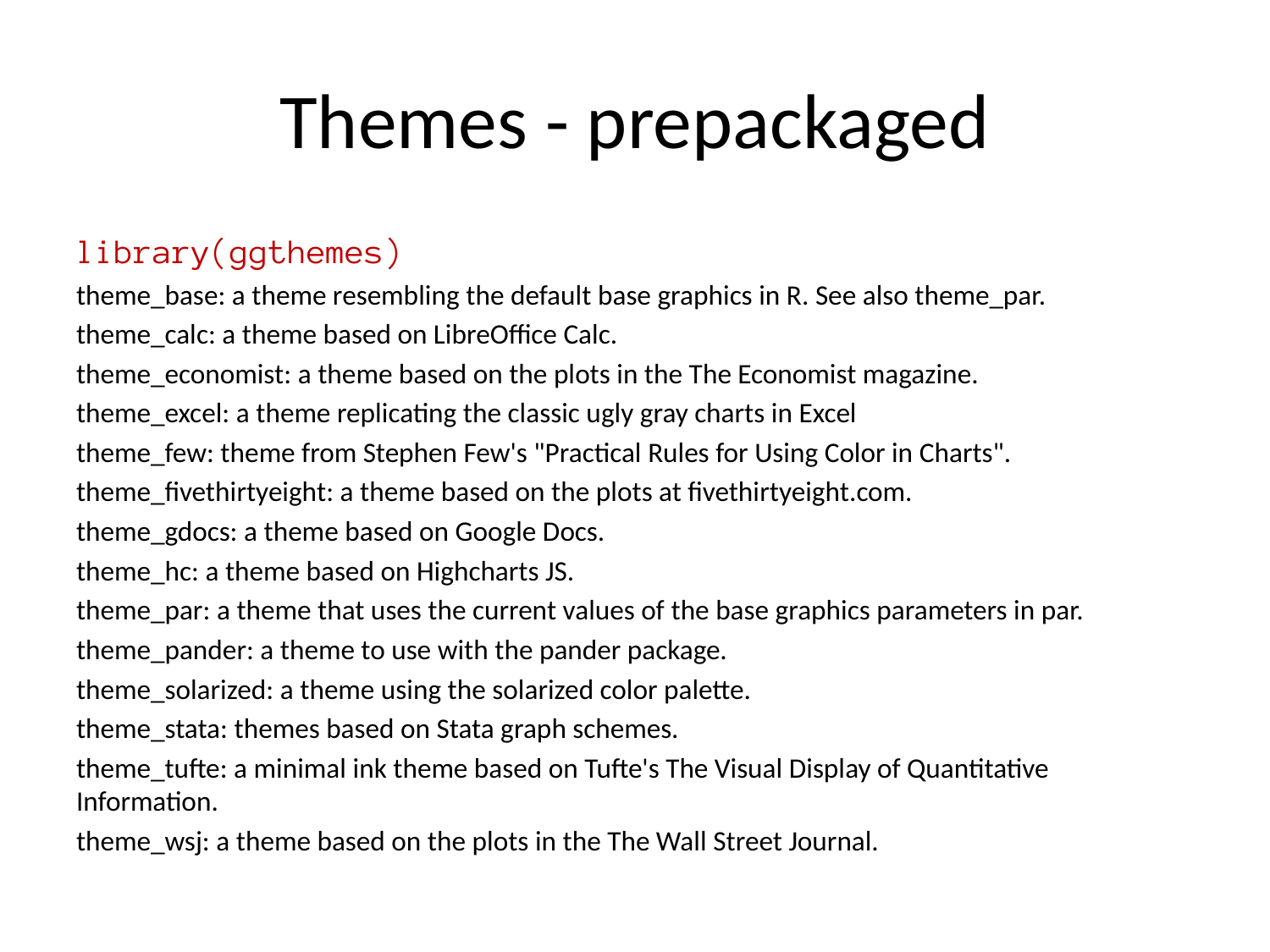

# Themes - prepackaged
library(ggthemes)
theme_base: a theme resembling the default base graphics in R. See also theme_par.
theme_calc: a theme based on LibreOffice Calc.
theme_economist: a theme based on the plots in the The Economist magazine.
theme_excel: a theme replicating the classic ugly gray charts in Excel
theme_few: theme from Stephen Few's "Practical Rules for Using Color in Charts".
theme_fivethirtyeight: a theme based on the plots at fivethirtyeight.com.
theme_gdocs: a theme based on Google Docs.
theme_hc: a theme based on Highcharts JS.
theme_par: a theme that uses the current values of the base graphics parameters in par.
theme_pander: a theme to use with the pander package.
theme_solarized: a theme using the solarized color palette.
theme_stata: themes based on Stata graph schemes.
theme_tufte: a minimal ink theme based on Tufte's The Visual Display of Quantitative Information.
theme_wsj: a theme based on the plots in the The Wall Street Journal.